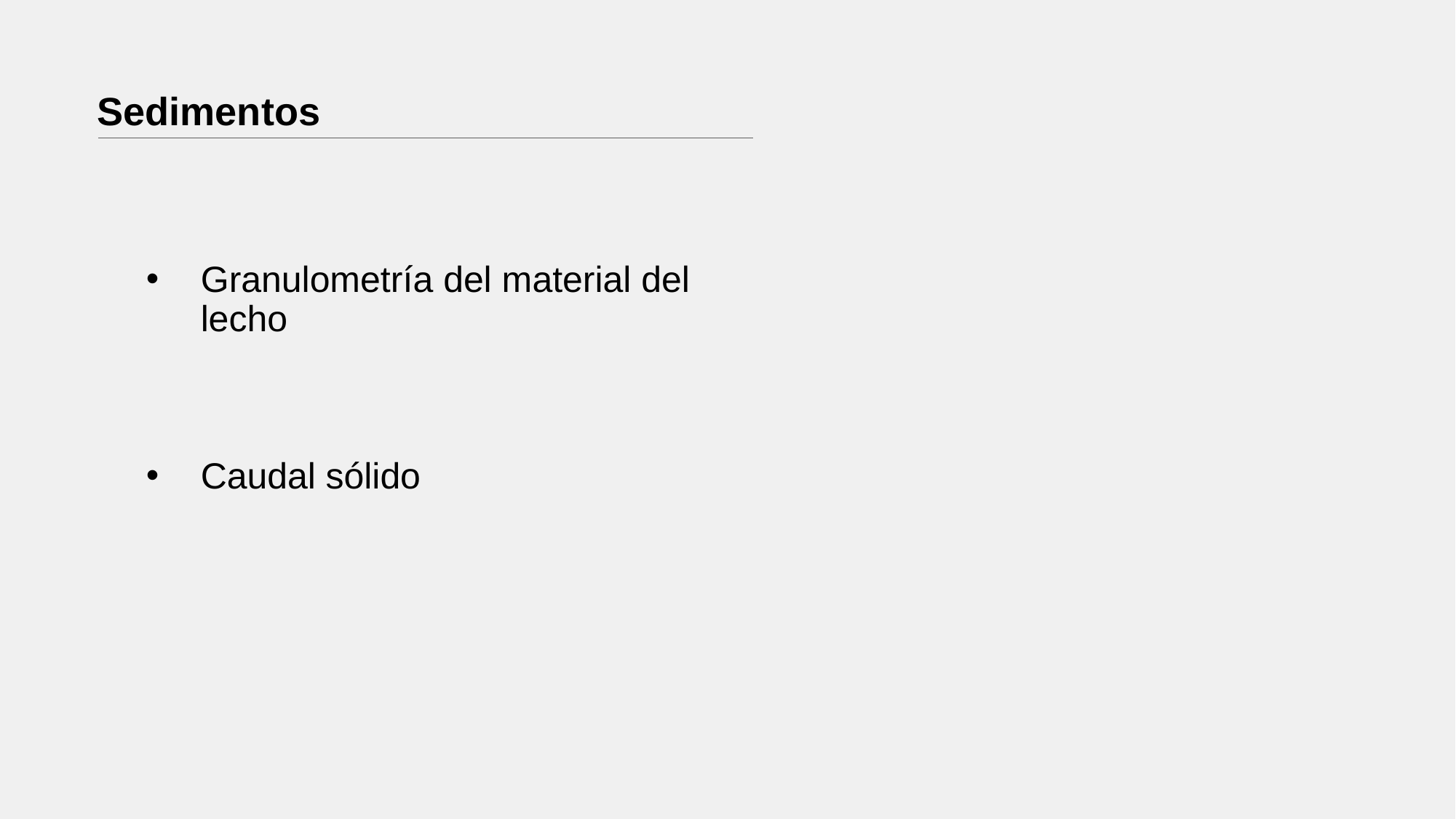

# Sedimentos
Granulometría del material del lecho

Caudal sólido